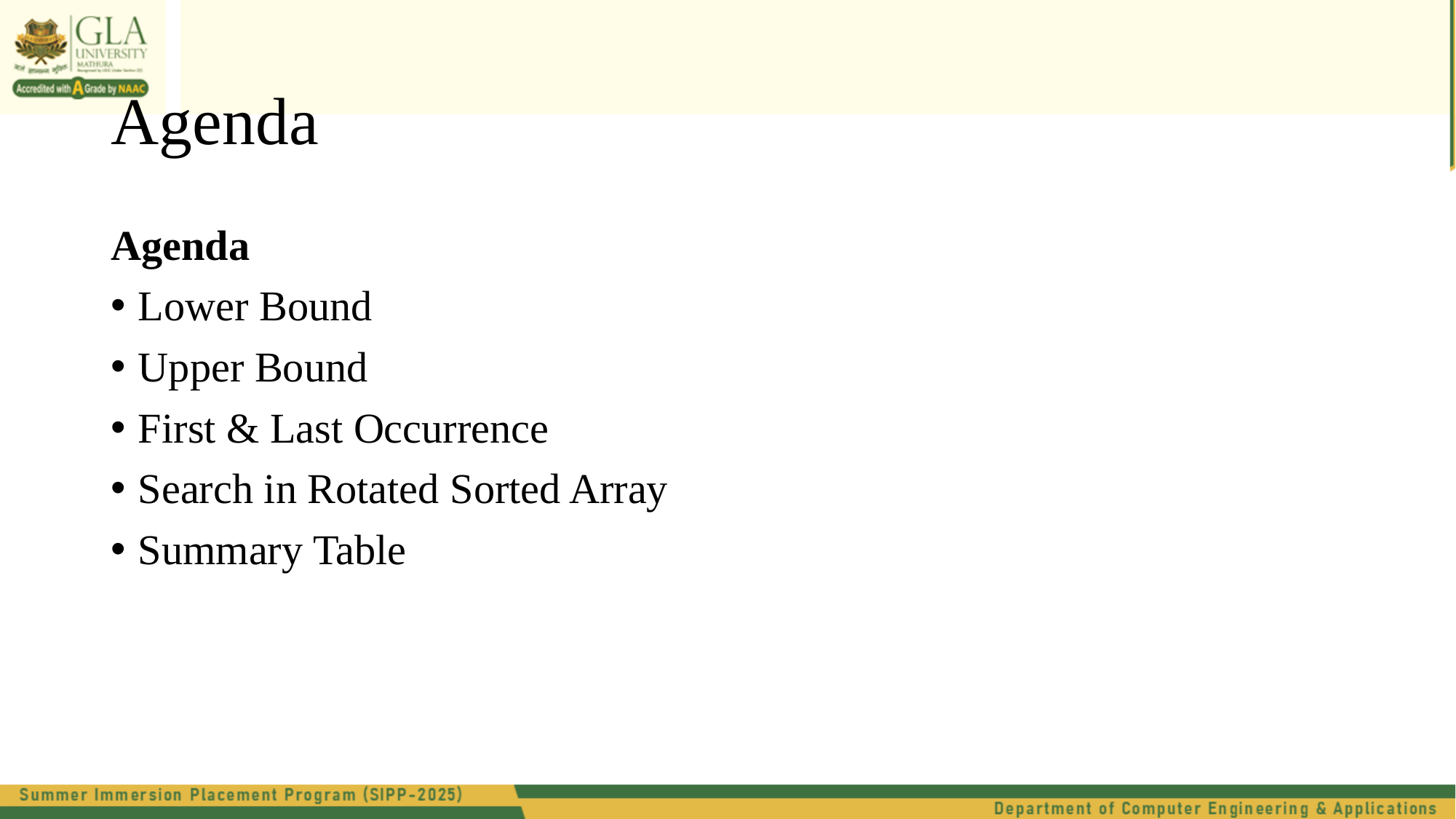

# Agenda
Agenda
Lower Bound
Upper Bound
First & Last Occurrence
Search in Rotated Sorted Array
Summary Table